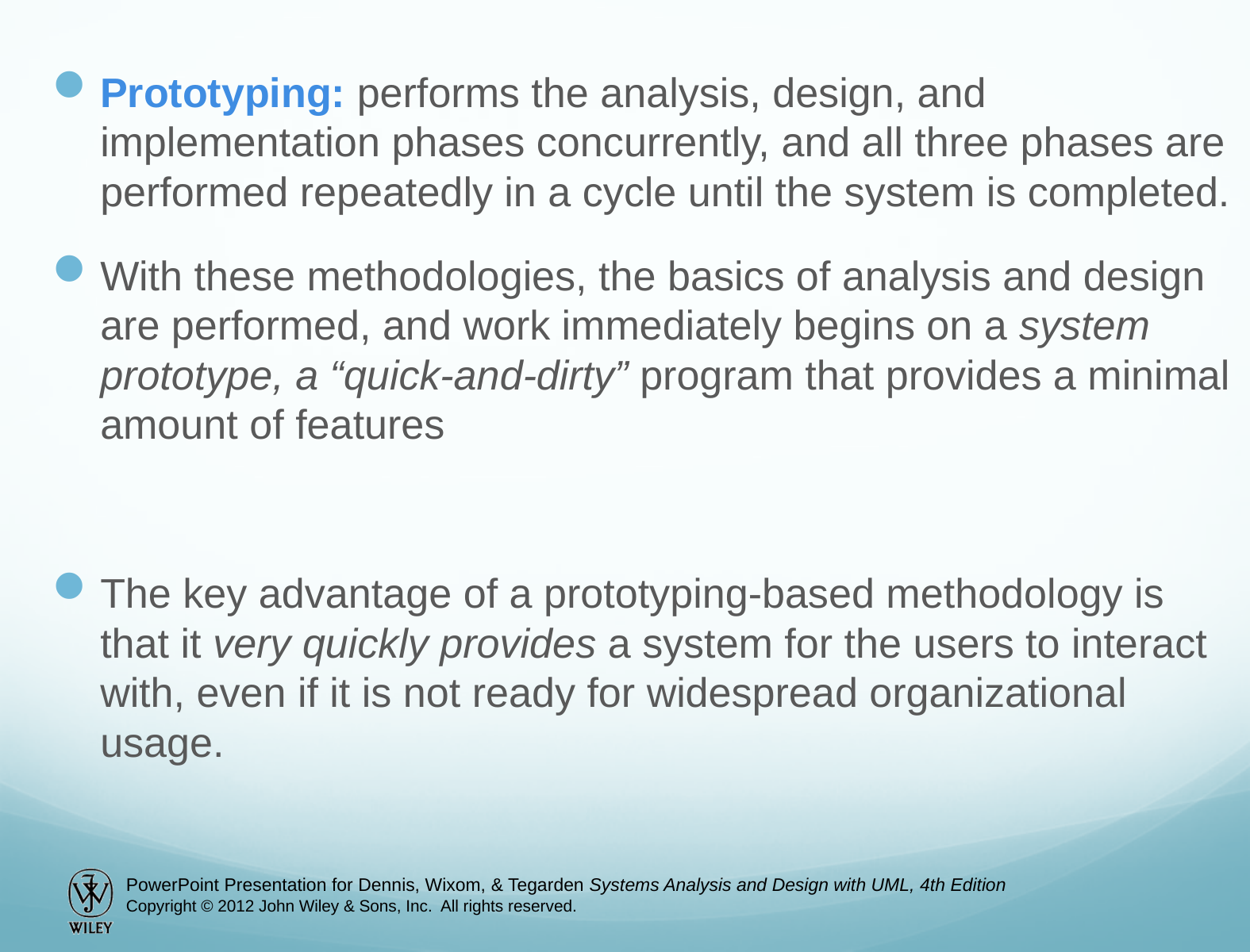

Prototyping: performs the analysis, design, and implementation phases concurrently, and all three phases are performed repeatedly in a cycle until the system is completed.
With these methodologies, the basics of analysis and design are performed, and work immediately begins on a system prototype, a “quick-and-dirty” program that provides a minimal amount of features

The key advantage of a prototyping-based methodology is that it very quickly provides a system for the users to interact with, even if it is not ready for widespread organizational usage.